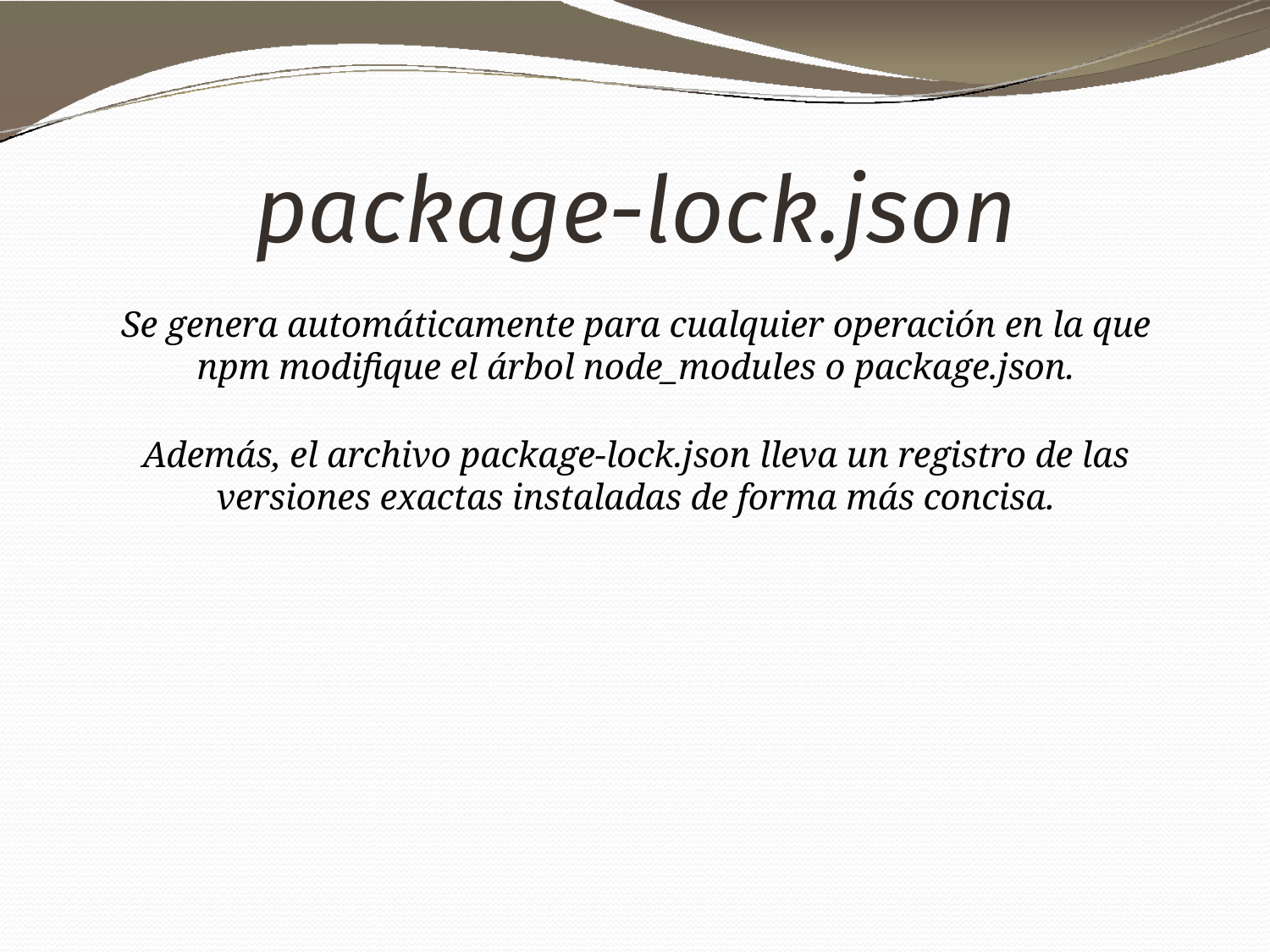

# package-lock.json
Se genera automáticamente para cualquier operación en la que npm modifique el árbol node_modules o package.json.

Además, el archivo package-lock.json lleva un registro de las versiones exactas instaladas de forma más concisa.